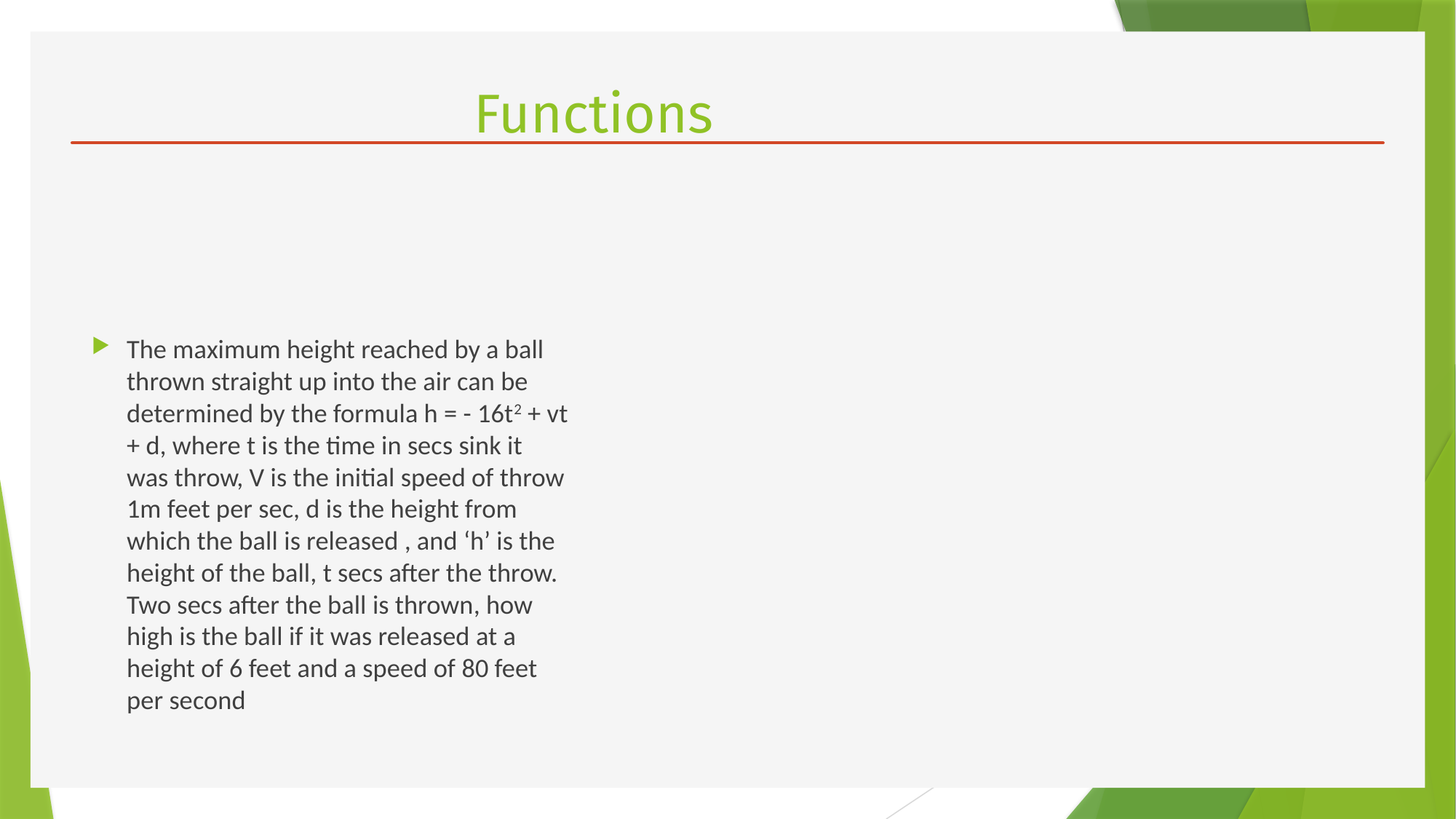

# Functions

The maximum height reached by a ball thrown straight up into the air can be determined by the formula h = - 16t2 + vt + d, where t is the time in secs sink it was throw, V is the initial speed of throw 1m feet per sec, d is the height from which the ball is released , and ‘h’ is the height of the ball, t secs after the throw. Two secs after the ball is thrown, how high is the ball if it was released at a height of 6 feet and a speed of 80 feet per second